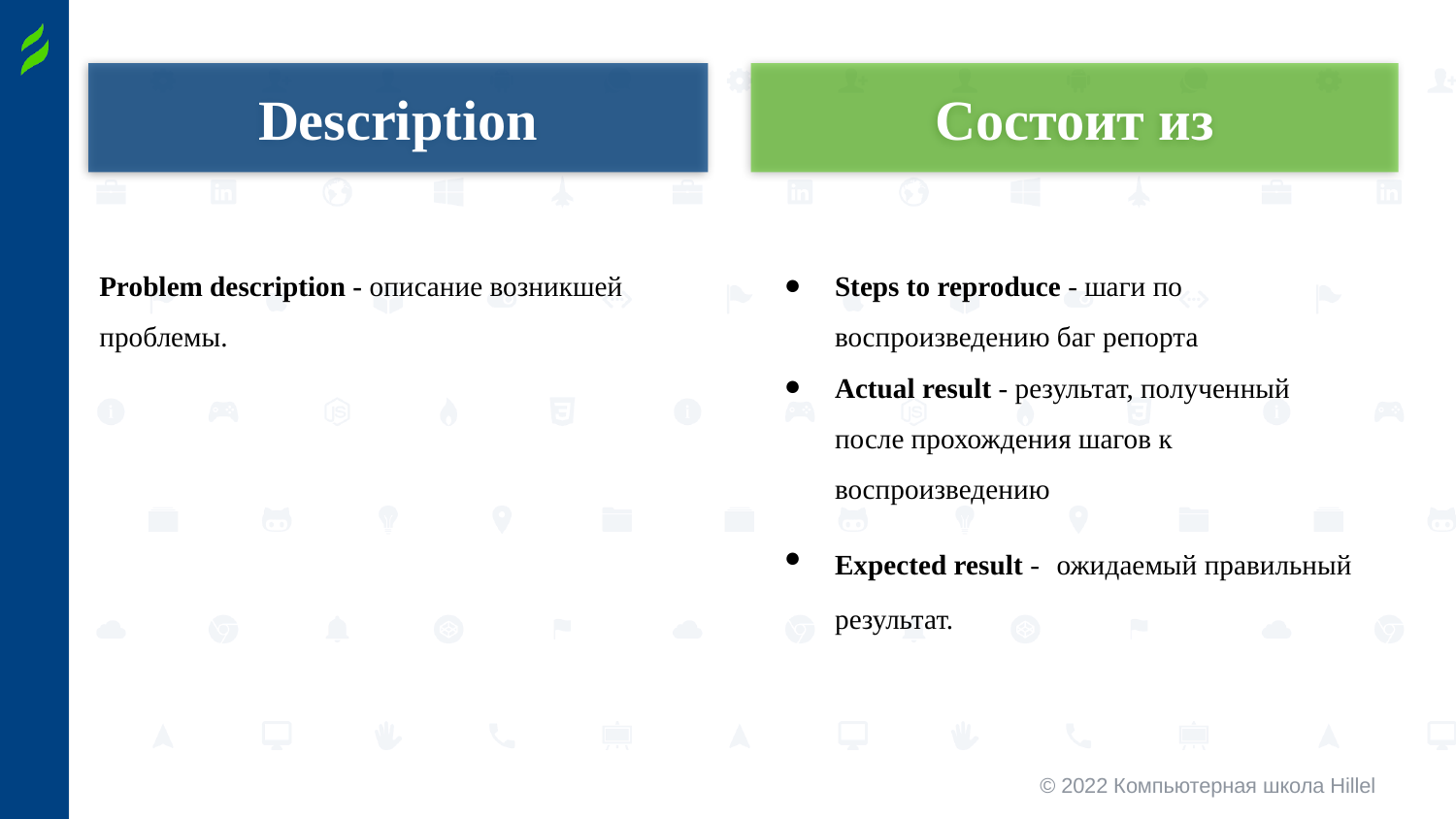

Description
Состоит из
Problem description - описание возникшей проблемы.
Steps to reproduce - шаги по воспроизведению баг репорта
Actual result - результат, полученный после прохождения шагов к воспроизведению
Expected result -  ожидаемый правильный результат.